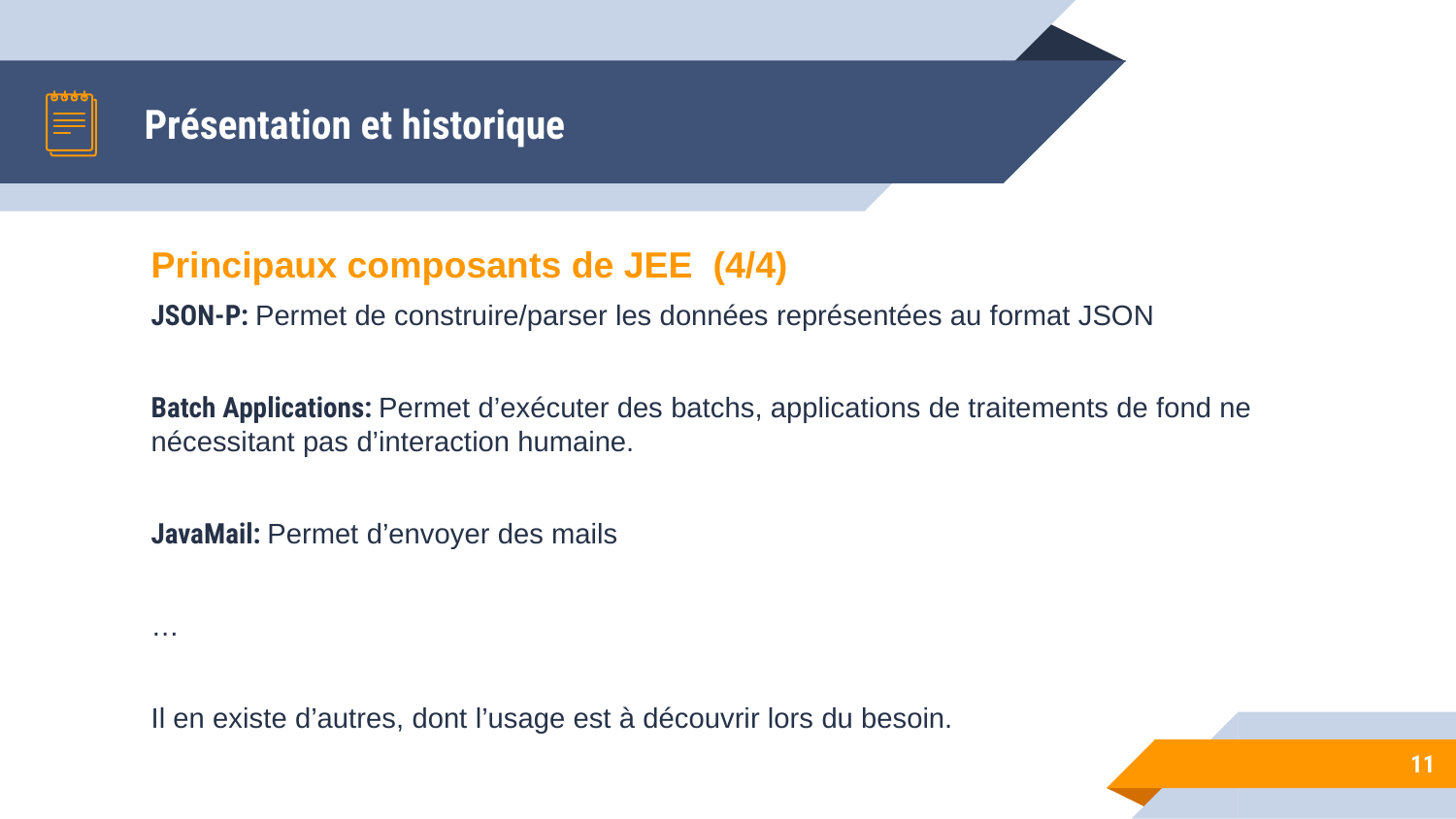

# Présentation et historique

Principaux composants de JEE  (4/4)
JSON-P: Permet de construire/parser les données représentées au format JSON

Batch Applications: Permet d’exécuter des batchs, applications de traitements de fond ne nécessitant pas d’interaction humaine.

JavaMail: Permet d’envoyer des mails

…

Il en existe d’autres, dont l’usage est à découvrir lors du besoin.

11